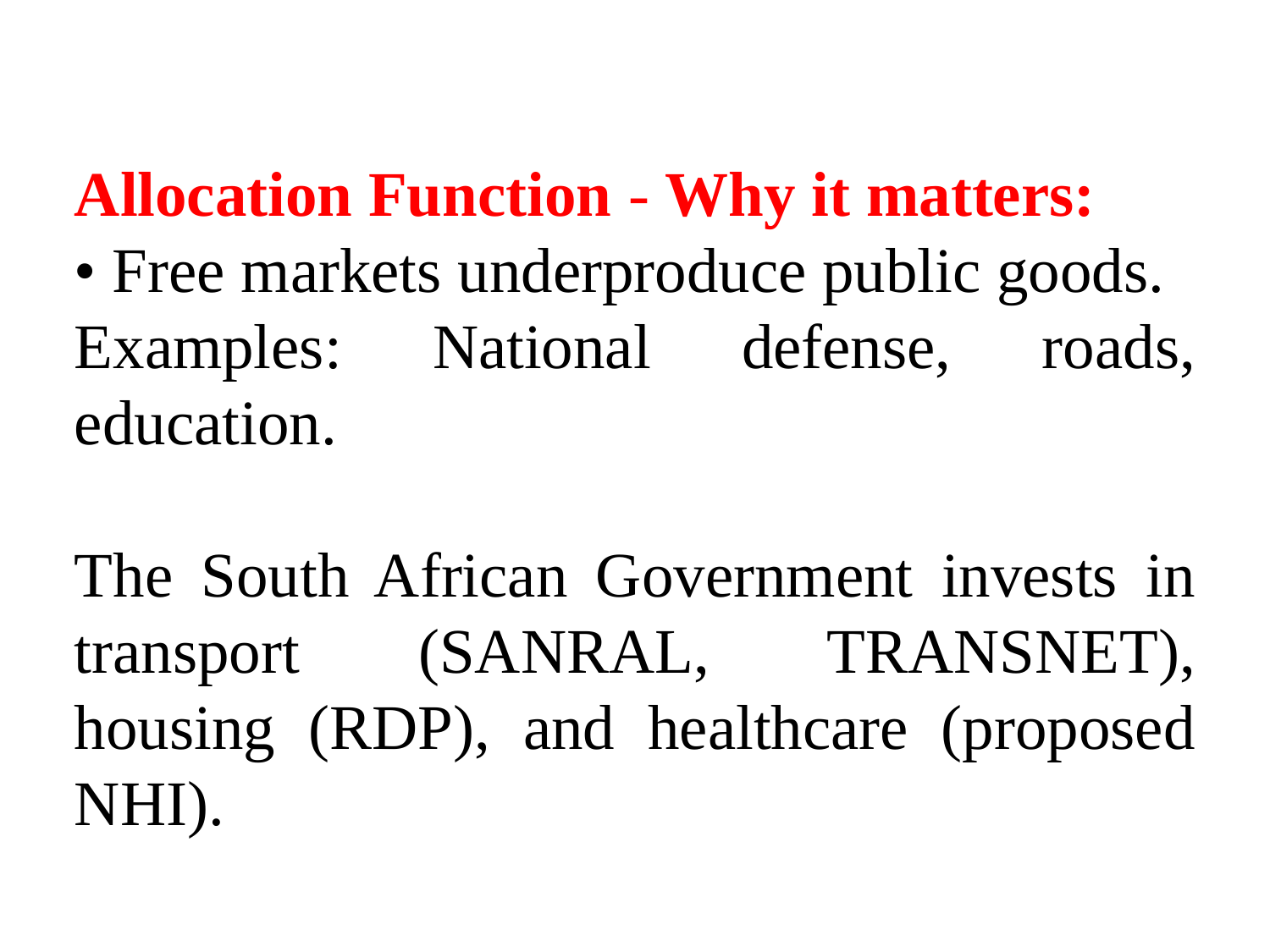

#
Allocation Function - Why it matters:
• Free markets underproduce public goods.
Examples: National defense, roads, education.

The South African Government invests in transport (SANRAL, TRANSNET), housing (RDP), and healthcare (proposed NHI).